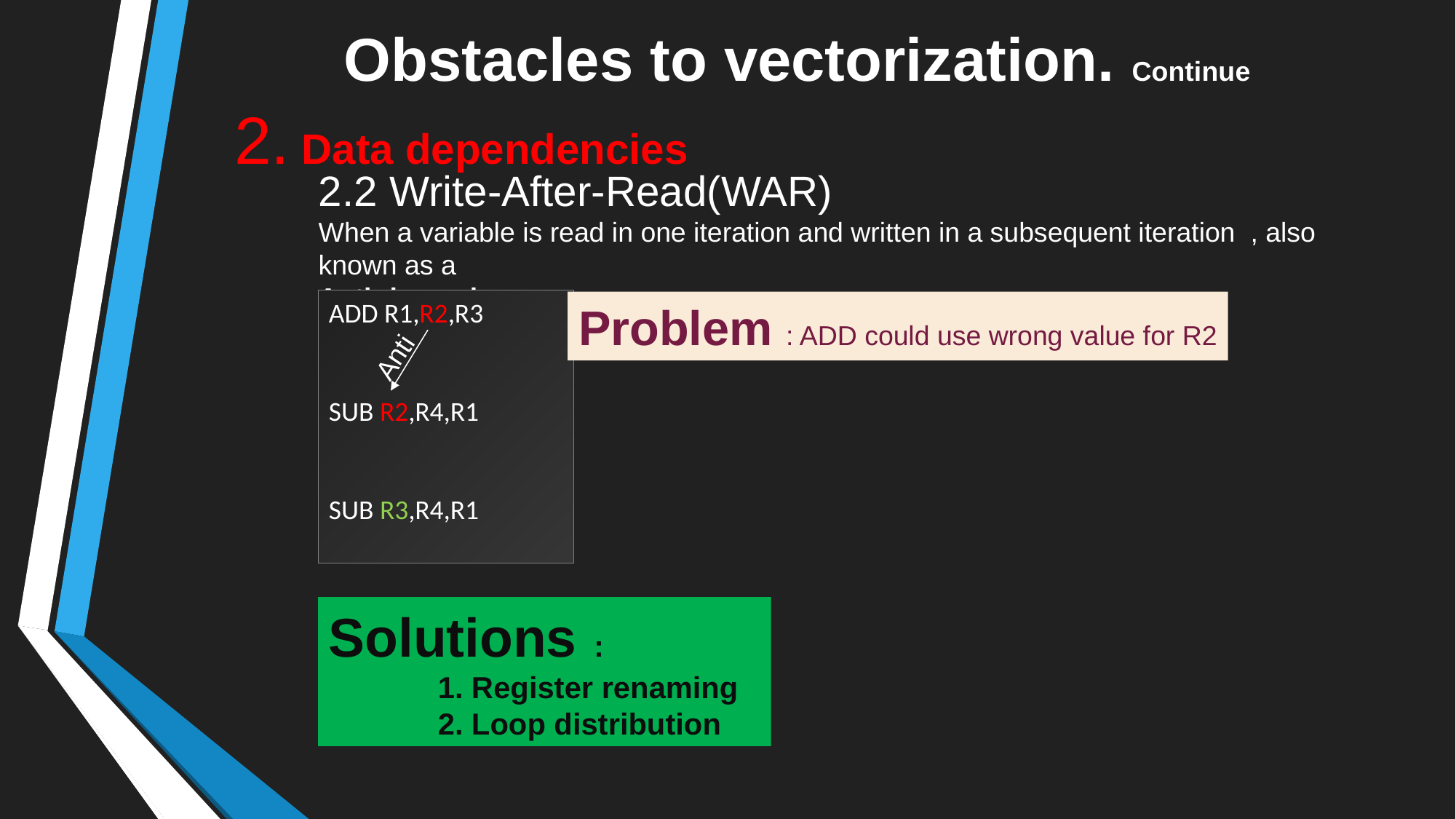

# Obstacles to vectorization. Continue
2. Data dependencies
2.2 Write-After-Read(WAR)
When a variable is read in one iteration and written in a subsequent iteration  , also known as a
Anti-dependency

ADD R1,R2,R3

SUB R2,R4,R1

SUB R3,R4,R1

Problem : ADD could use wrong value for R2
Anti
Solutions  :
	1. Register renaming
	2. Loop distribution